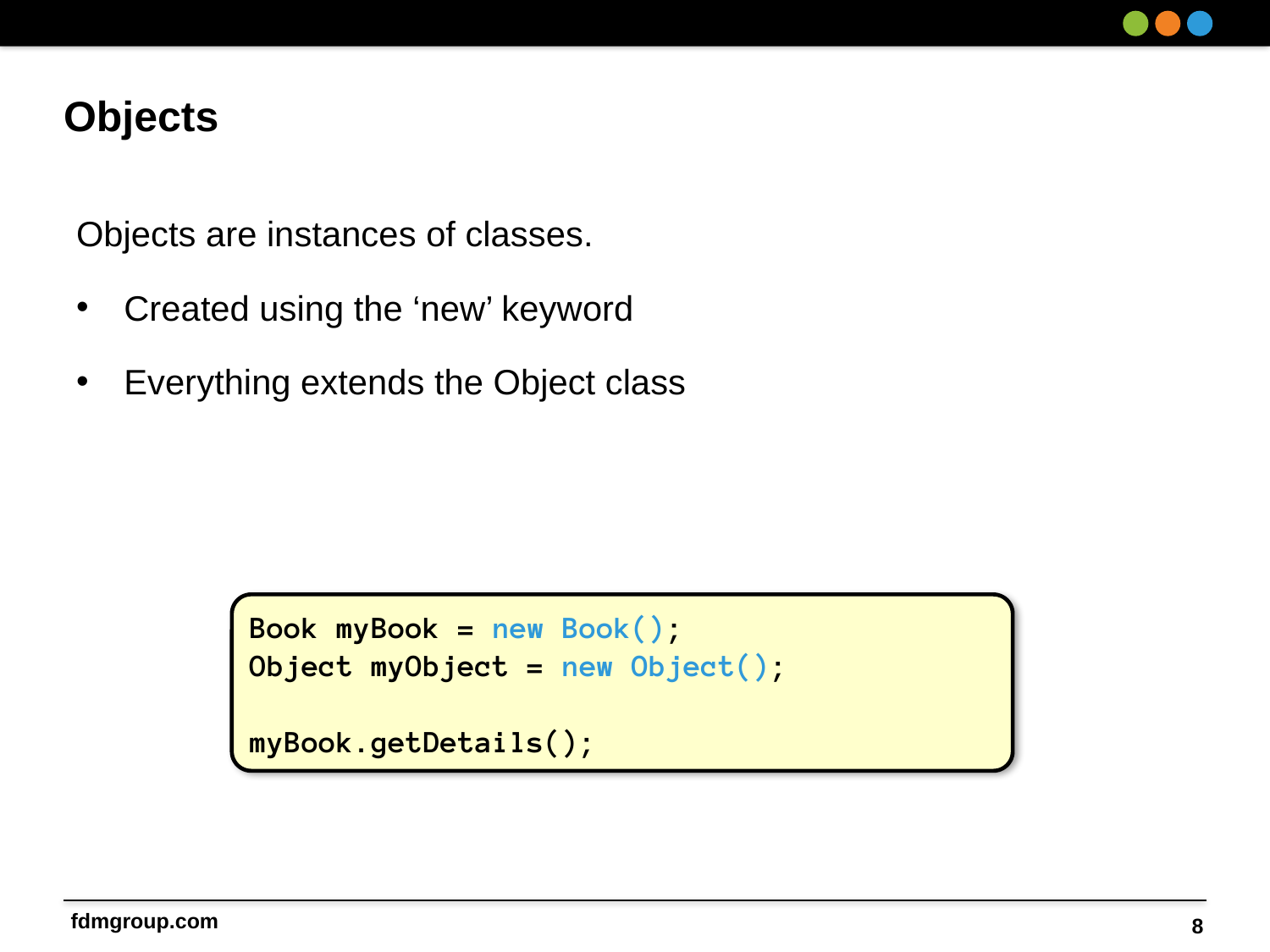

# Objects
Objects are instances of classes.
Created using the ‘new’ keyword
Everything extends the Object class

Book myBook = new Book();
Object myObject = new Object();

myBook.getDetails();
8